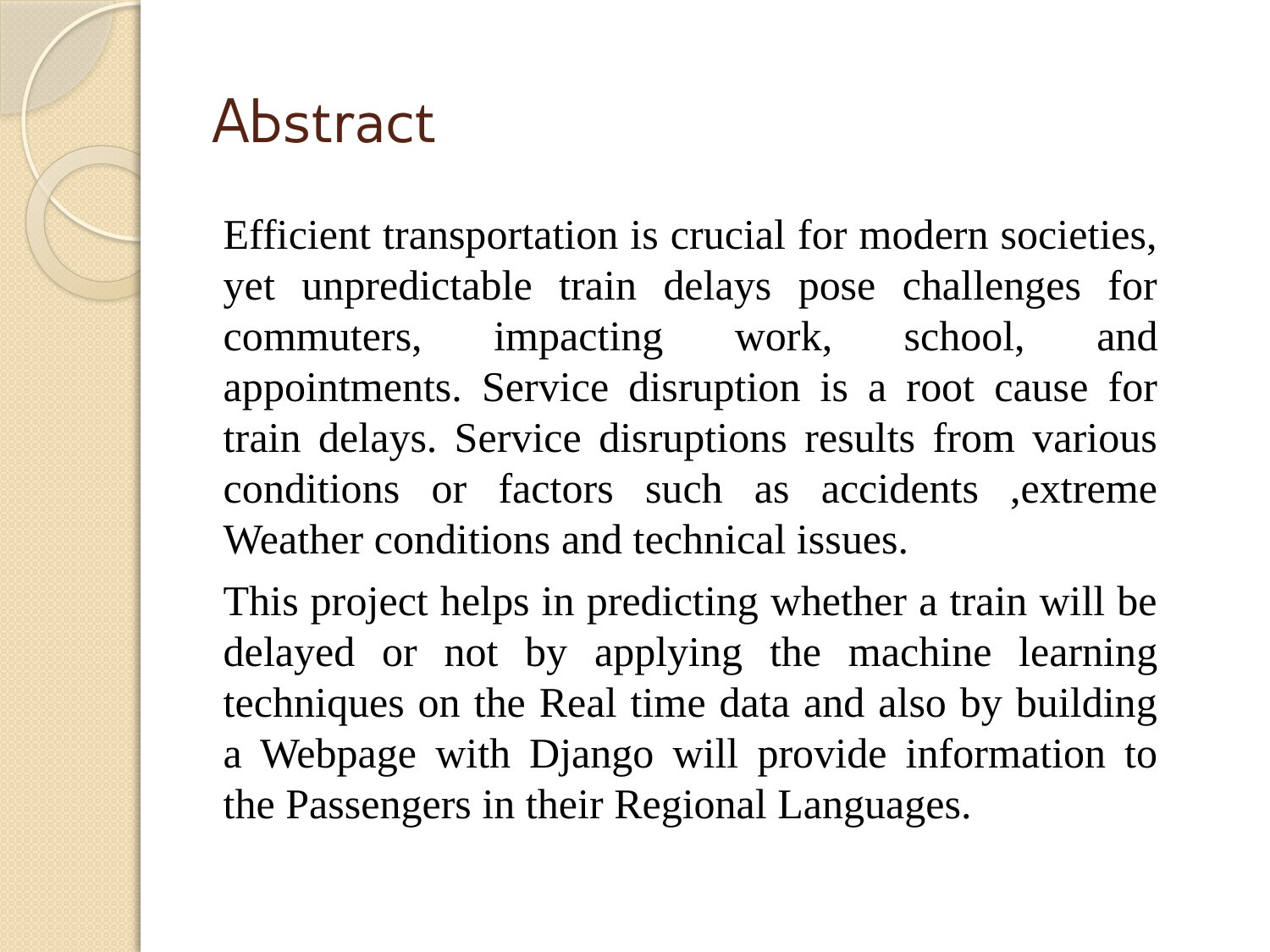

# Abstract
Efficient transportation is crucial for modern societies, yet unpredictable train delays pose challenges for commuters, impacting work, school, and appointments. Service disruption is a root cause for train delays. Service disruptions results from various conditions or factors such as accidents ,extreme Weather conditions and technical issues.
This project helps in predicting whether a train will be delayed or not by applying the machine learning techniques on the Real time data and also by building a Webpage with Django will provide information to the Passengers in their Regional Languages.